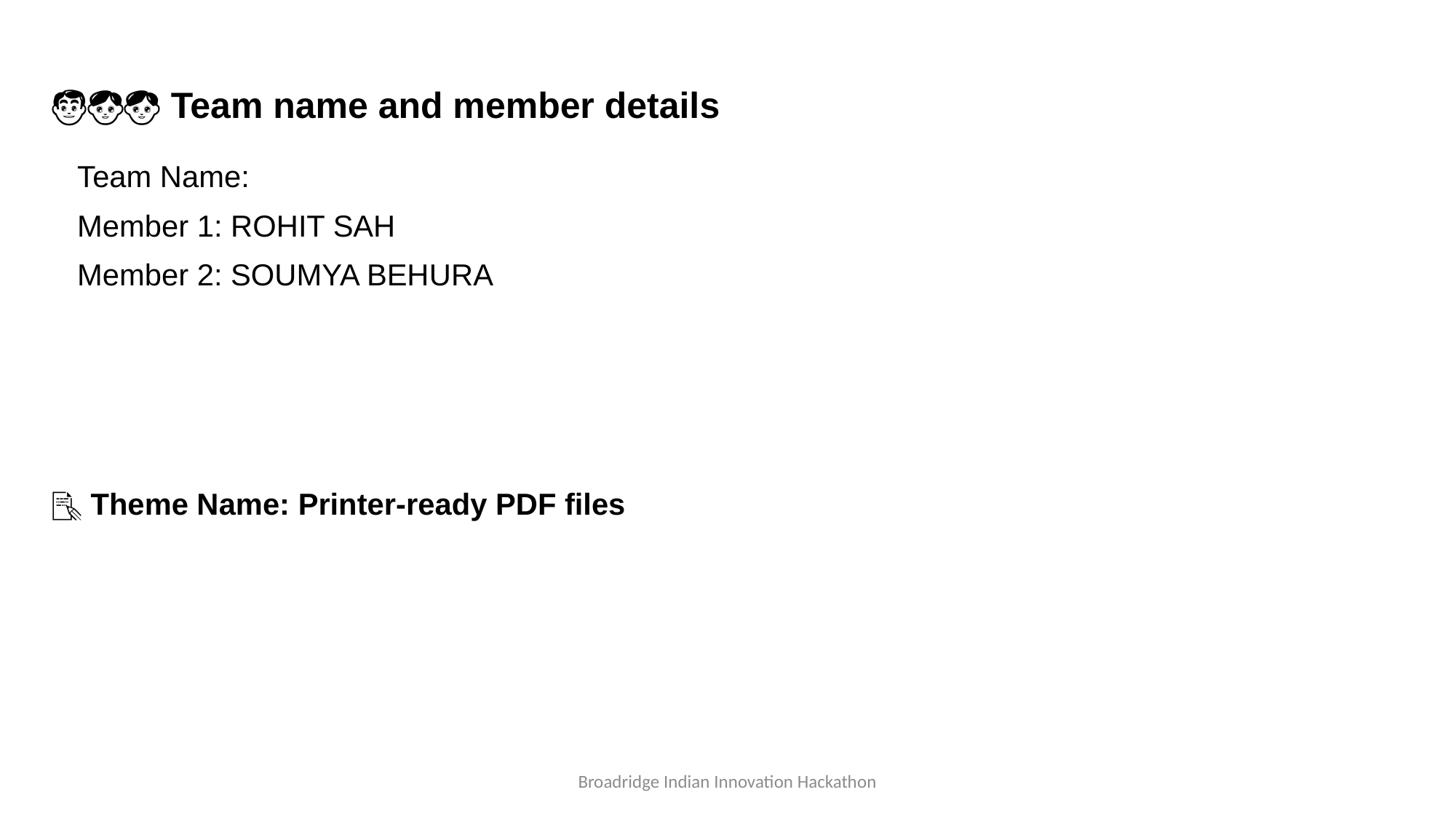

👨‍👦‍👦 Team name and member details
Team Name:
Member 1: ROHIT SAH
Member 2: SOUMYA BEHURA

📝 Theme Name: Printer-ready PDF files

Broadridge Indian Innovation Hackathon